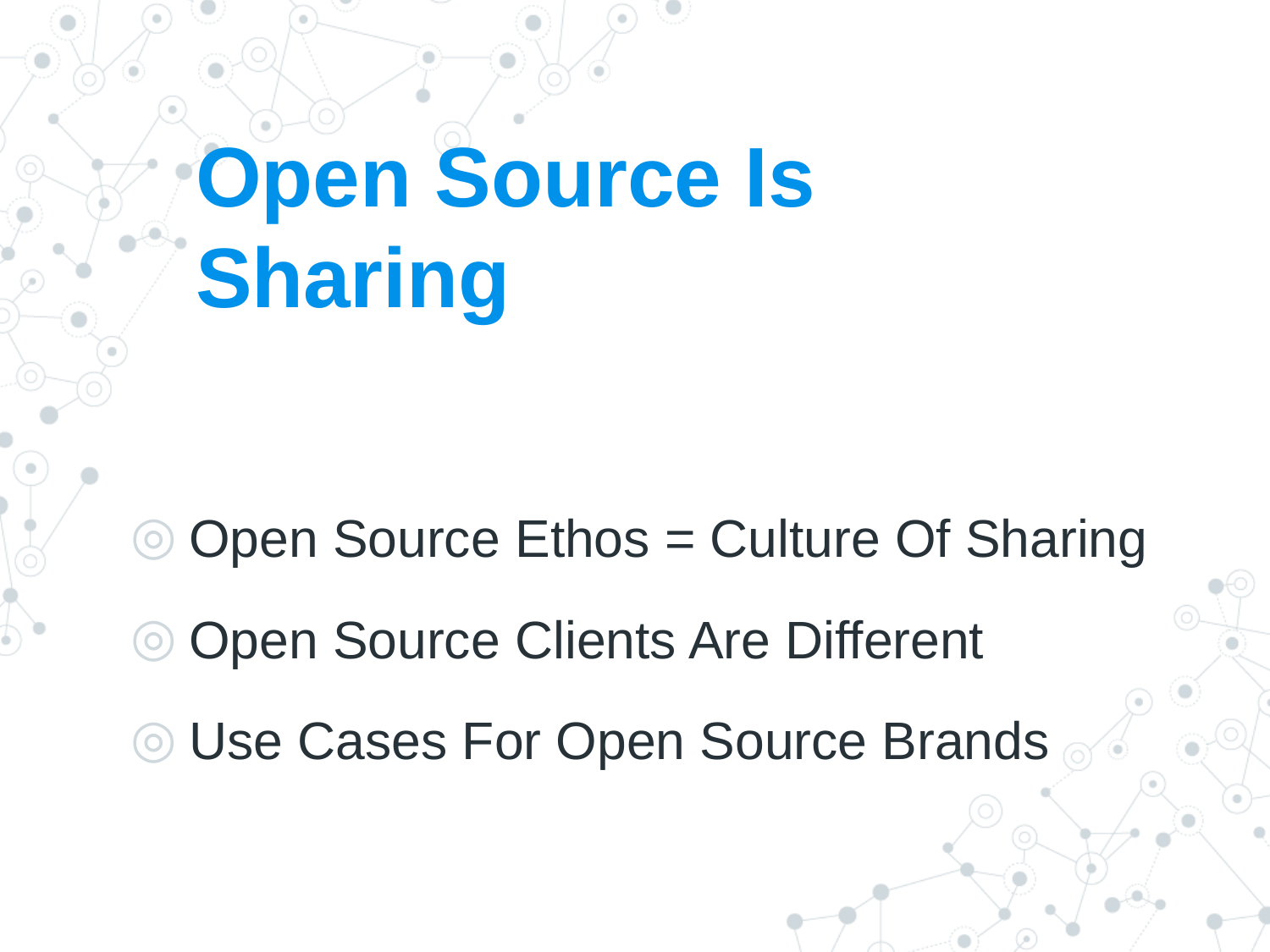

# Open Source Is Sharing
Open Source Ethos = Culture Of Sharing
Open Source Clients Are Different
Use Cases For Open Source Brands